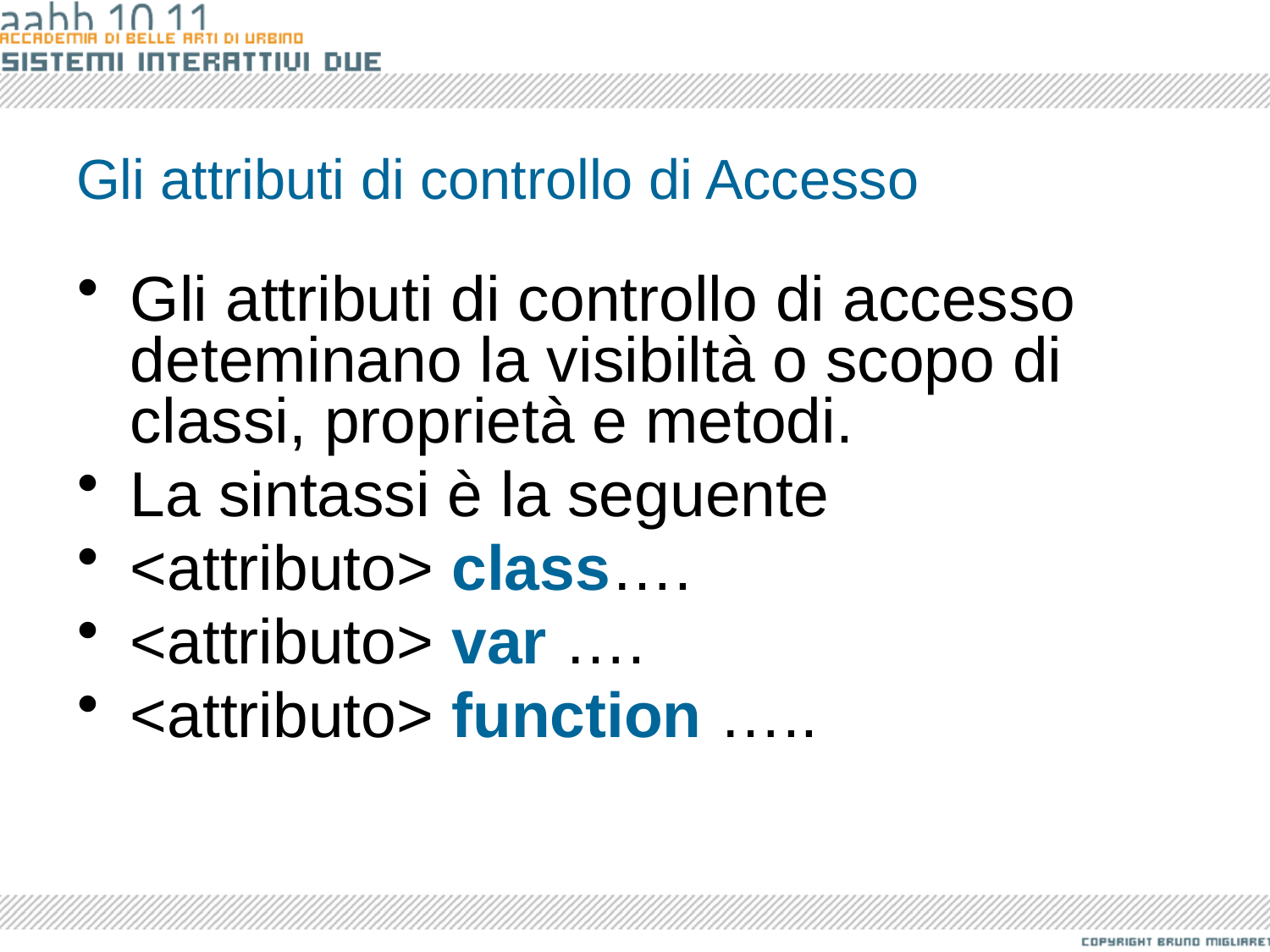

# Gli attributi di controllo di Accesso
Gli attributi di controllo di accesso deteminano la visibiltà o scopo di classi, proprietà e metodi.
La sintassi è la seguente
<attributo> class….
<attributo> var ….
<attributo> function …..